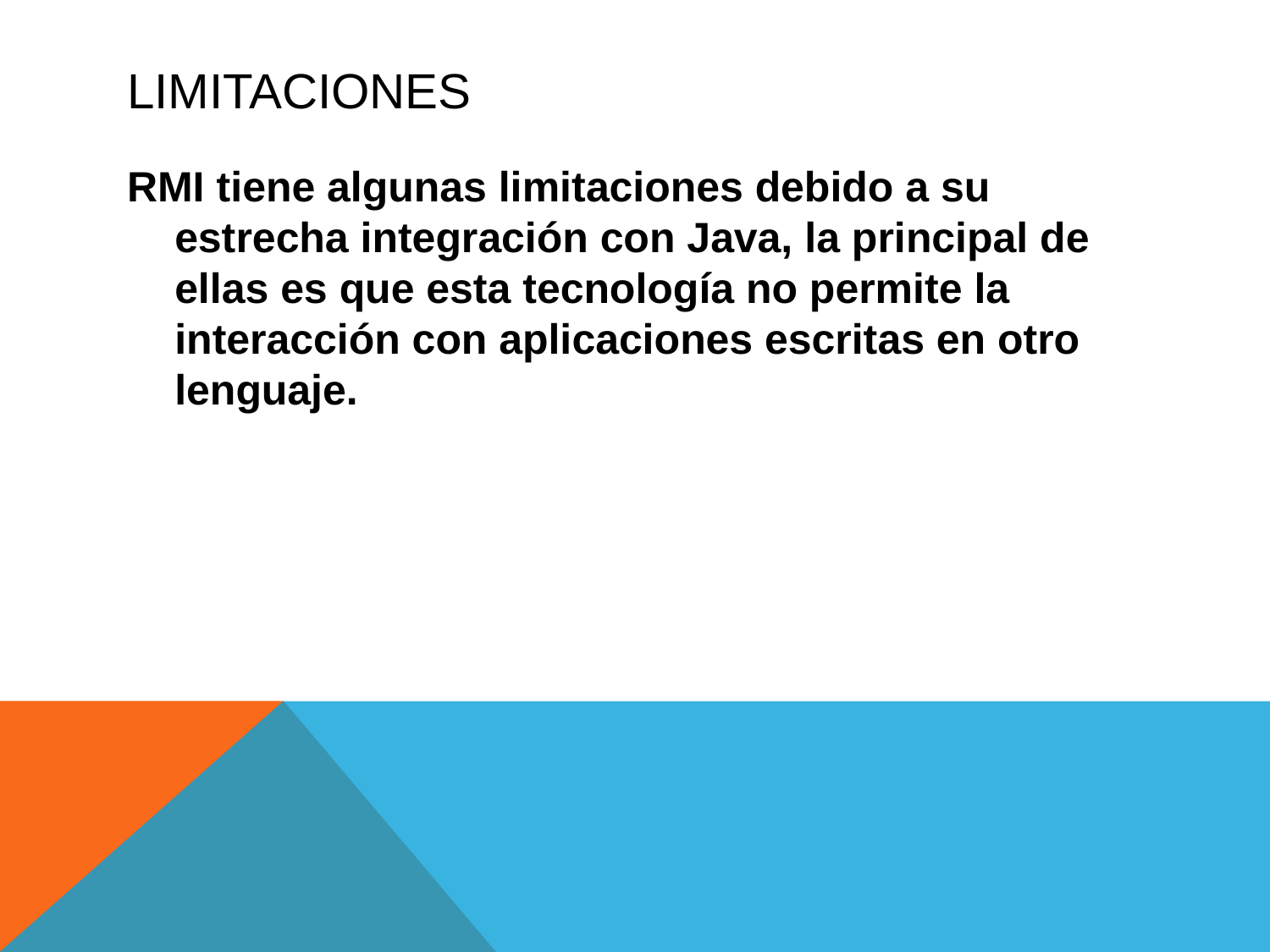

# limitaciones
RMI tiene algunas limitaciones debido a su estrecha integración con Java, la principal de ellas es que esta tecnología no permite la interacción con aplicaciones escritas en otro lenguaje.